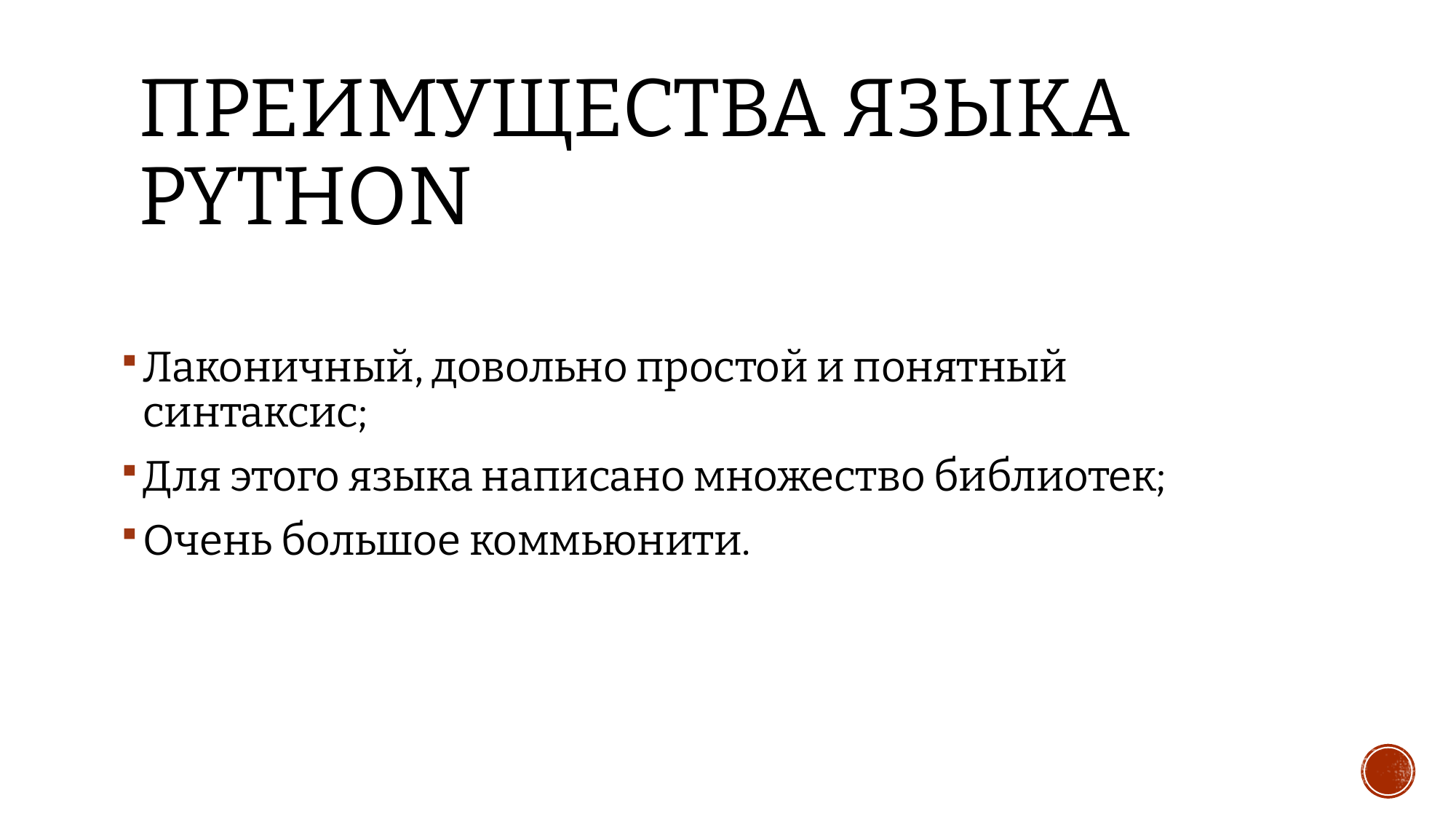

# Преимущества языка Python

Лаконичный, довольно простой и понятный синтаксис;
Для этого языка написано множество библиотек;
Очень большое коммьюнити.